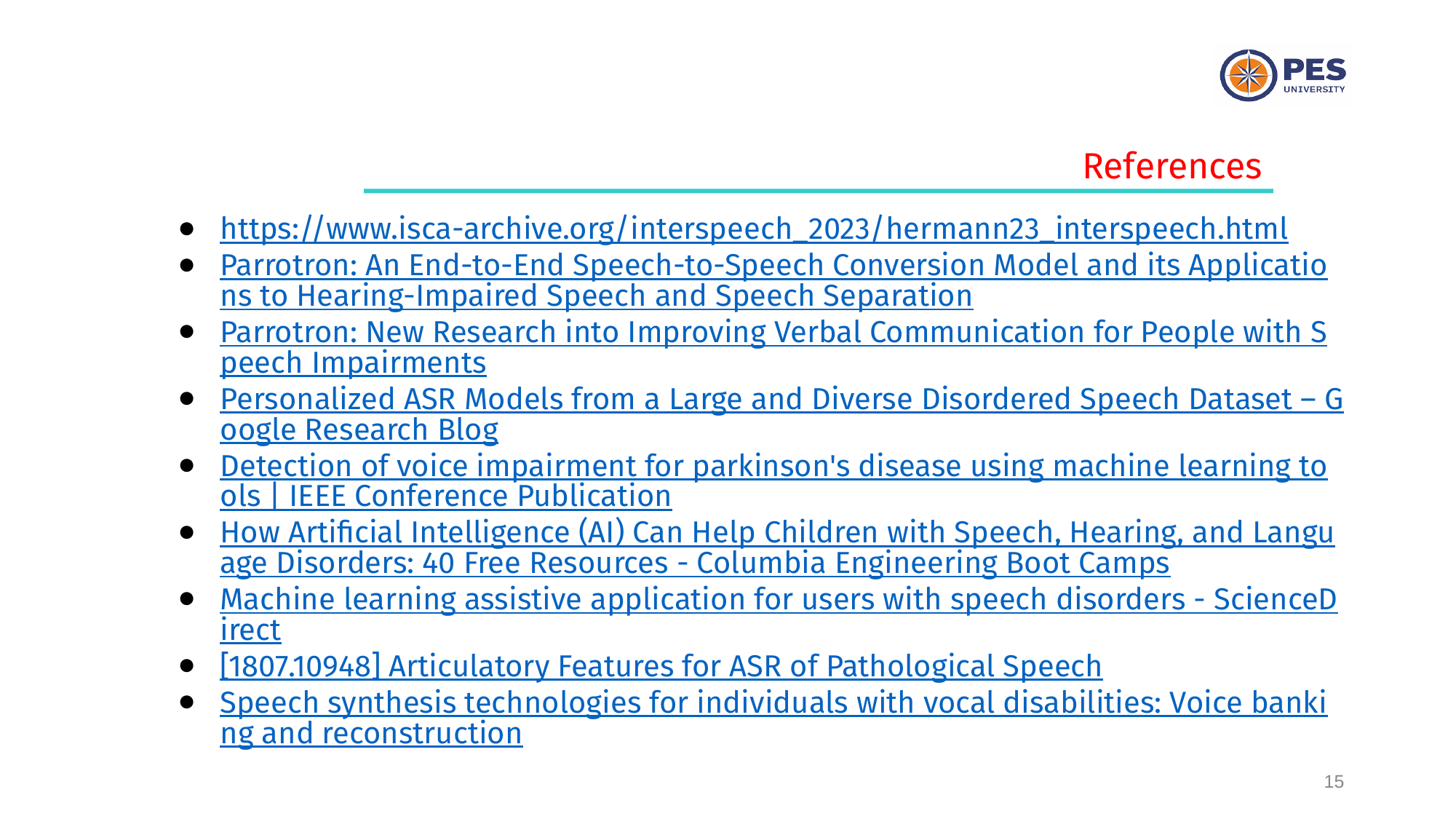

References

https://www.isca-archive.org/interspeech_2023/hermann23_interspeech.html
Parrotron: An End-to-End Speech-to-Speech Conversion Model and its Applications to Hearing-Impaired Speech and Speech Separation
Parrotron: New Research into Improving Verbal Communication for People with Speech Impairments
Personalized ASR Models from a Large and Diverse Disordered Speech Dataset – Google Research Blog
Detection of voice impairment for parkinson's disease using machine learning tools | IEEE Conference Publication
How Artificial Intelligence (AI) Can Help Children with Speech, Hearing, and Language Disorders: 40 Free Resources - Columbia Engineering Boot Camps
Machine learning assistive application for users with speech disorders - ScienceDirect
[1807.10948] Articulatory Features for ASR of Pathological Speech
Speech synthesis technologies for individuals with vocal disabilities: Voice banking and reconstruction
15